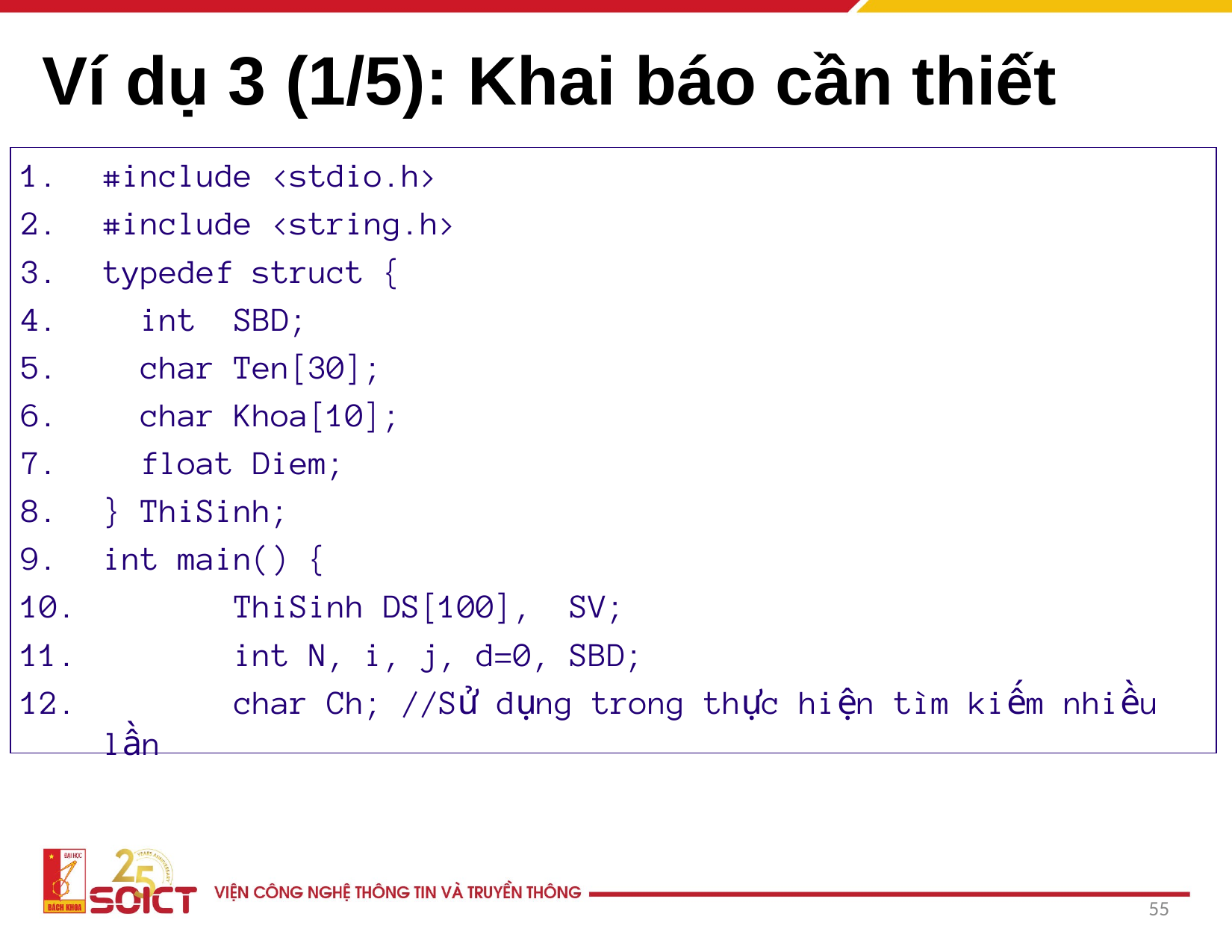

# Ví dụ 3 (1/5): Khai báo cần thiết
#include <stdio.h>
#include <string.h>
typedef struct {
  int	 SBD;
  char Ten[30];
  char Khoa[10];
  float Diem;
} ThiSinh;
int main() {
	 ThiSinh DS[100],  SV;
	 int N, i, j, d=0, SBD;
	 char Ch; //Sử dụng trong thực hiện tìm kiếm nhiều lần

55